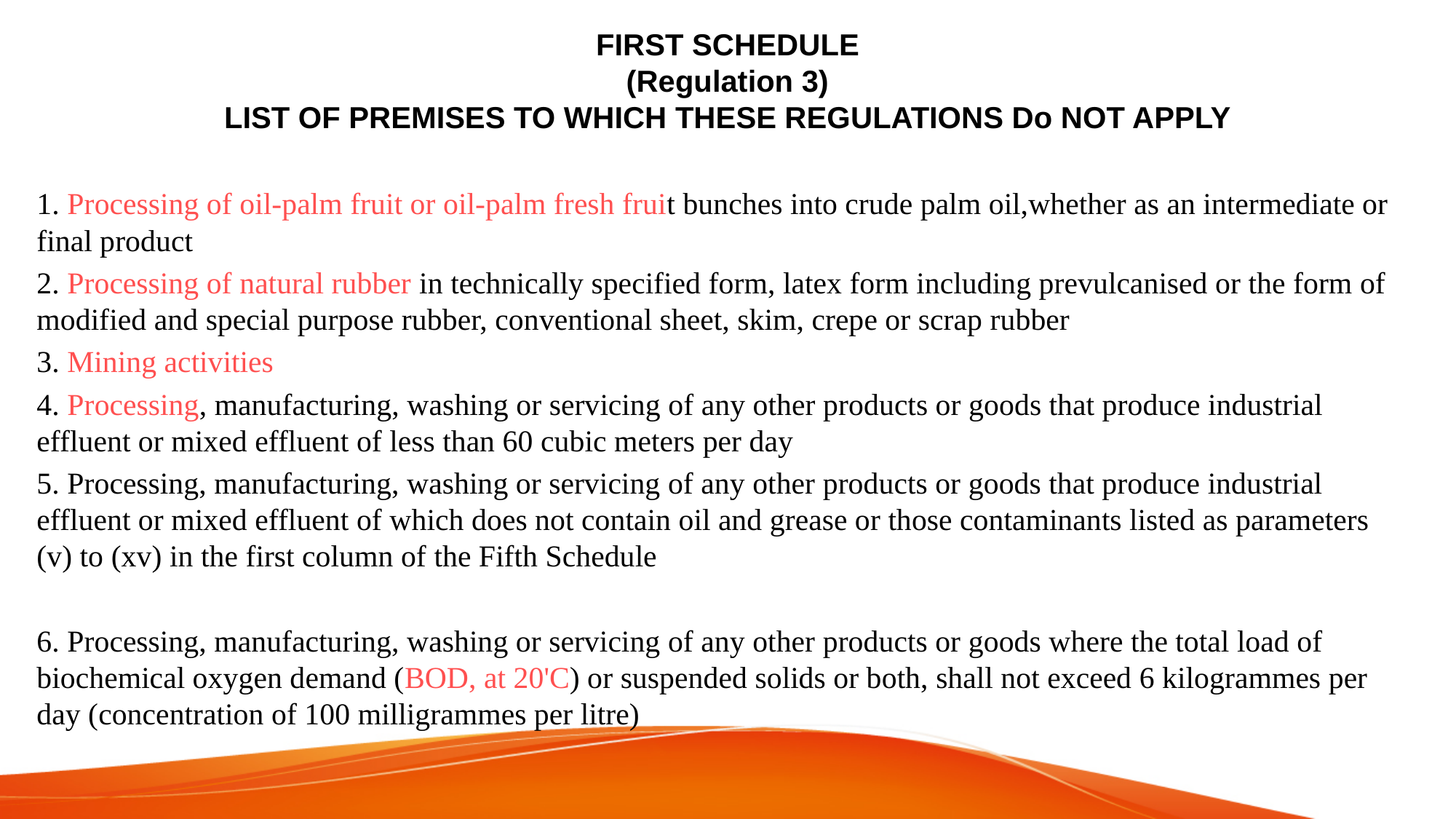

# FIRST SCHEDULE (Regulation 3) LIST OF PREMISES TO WHICH THESE REGULATIONS Do NOT APPLY

1. Processing of oil-palm fruit or oil-palm fresh fruit bunches into crude palm oil,whether as an intermediate or   final product
2. Processing of natural rubber in technically specified form, latex form including prevulcanised or the form of modified and special purpose rubber, conventional sheet, skim, crepe or scrap rubber
3. Mining activities
4. Processing, manufacturing, washing or servicing of any other products or goods that produce industrial effluent or mixed effluent of less than 60 cubic meters per day
5. Processing, manufacturing, washing or servicing of any other products or goods that produce industrial effluent or mixed effluent of which does not contain oil and grease or those contaminants listed as parameters (v) to (xv) in the first column of the Fifth Schedule

6. Processing, manufacturing, washing or servicing of any other products or goods where the total load of biochemical oxygen demand (BOD, at 20'C) or suspended solids or both, shall not exceed 6 kilogrammes per day (concentration of 100 milligrammes per litre)